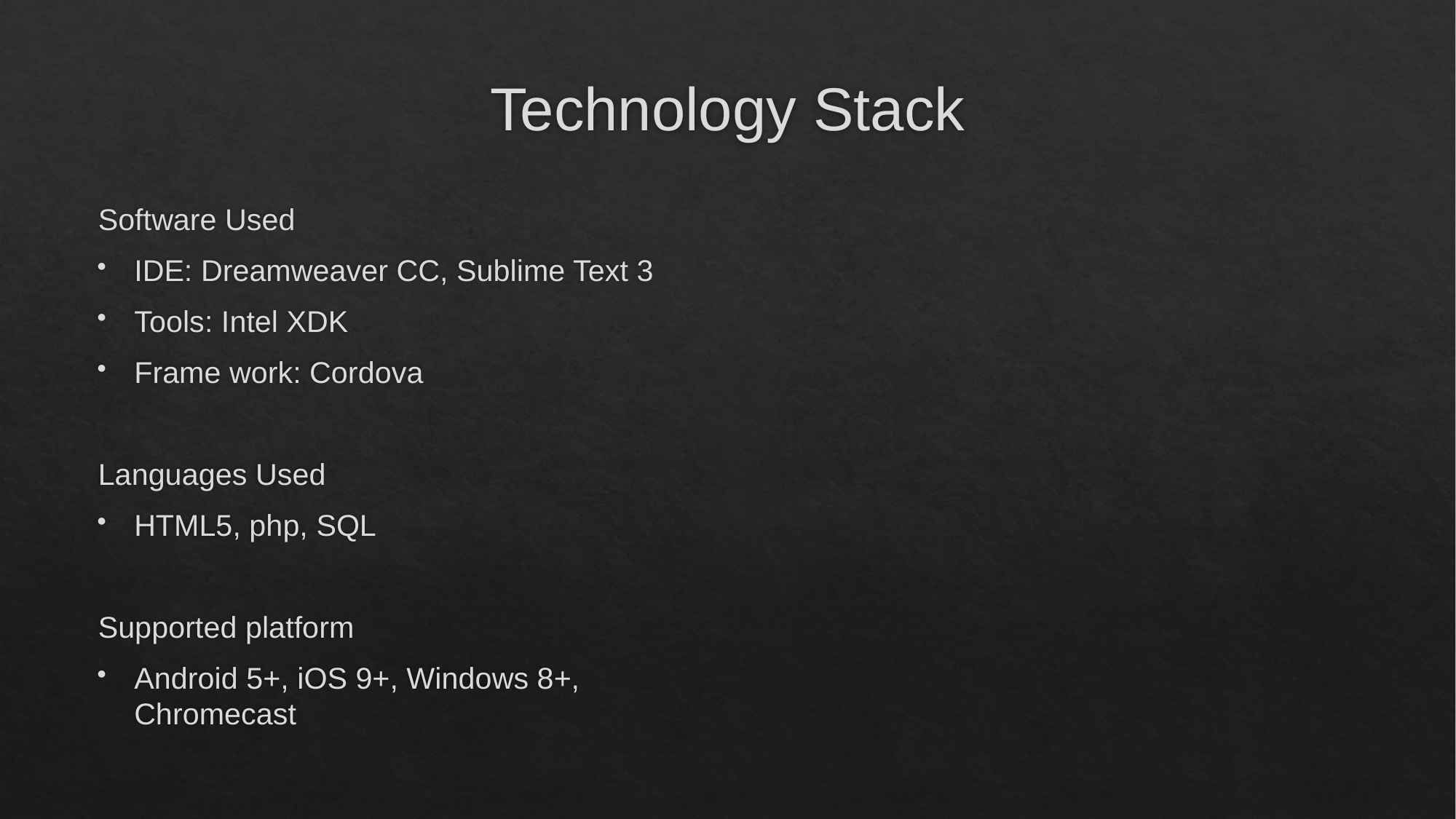

# Technology Stack
Software Used
IDE: Dreamweaver CC, Sublime Text 3
Tools: Intel XDK
Frame work: Cordova

Languages Used
HTML5, php, SQL

Supported platform
Android 5+, iOS 9+, Windows 8+, Chromecast